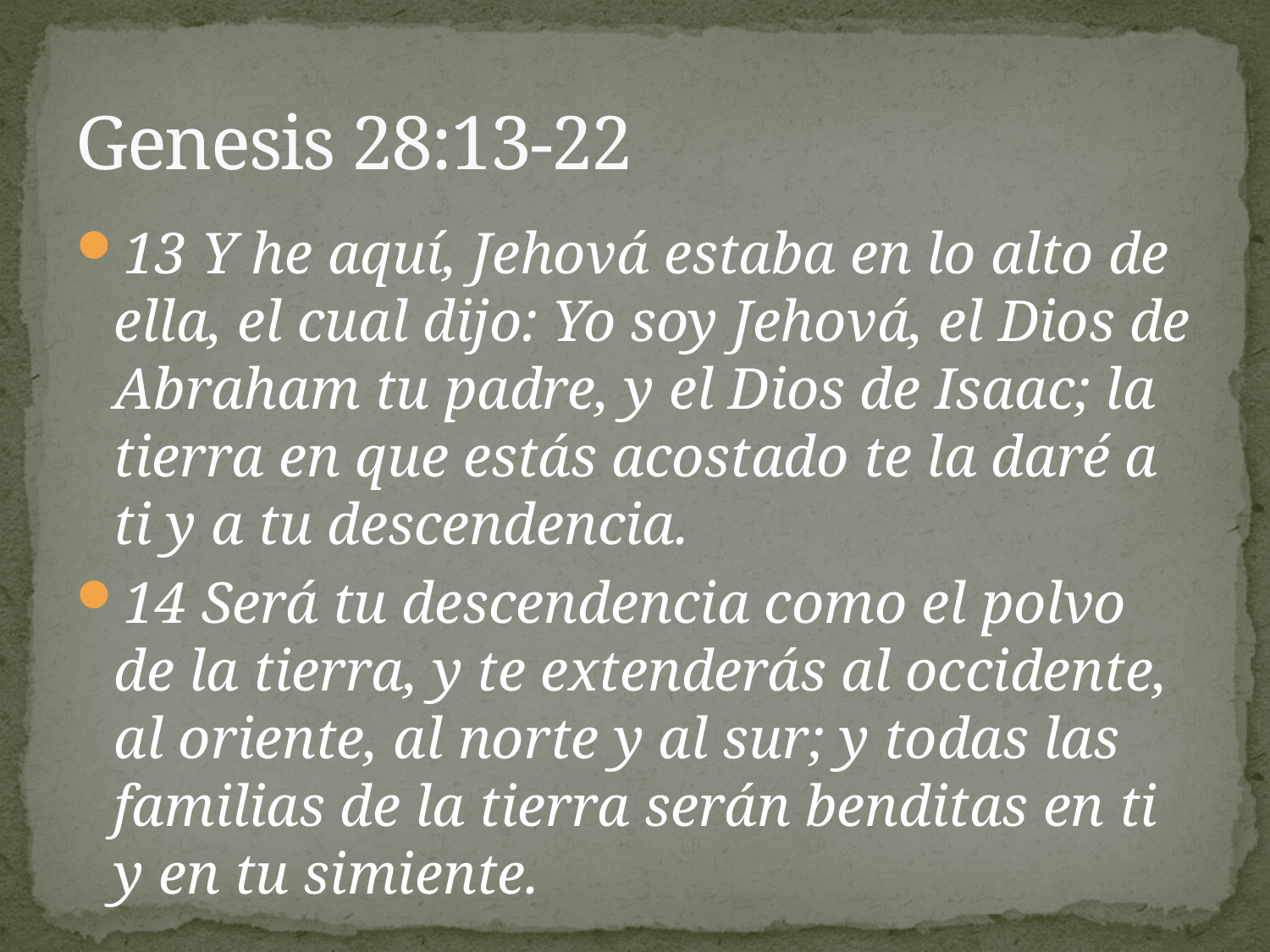

# Genesis 28:13-22
13 Y he aquí, Jehová estaba en lo alto de ella, el cual dijo: Yo soy Jehová, el Dios de Abraham tu padre, y el Dios de Isaac; la tierra en que estás acostado te la daré a ti y a tu descendencia.
14 Será tu descendencia como el polvo de la tierra, y te extenderás al occidente, al oriente, al norte y al sur; y todas las familias de la tierra serán benditas en ti y en tu simiente.